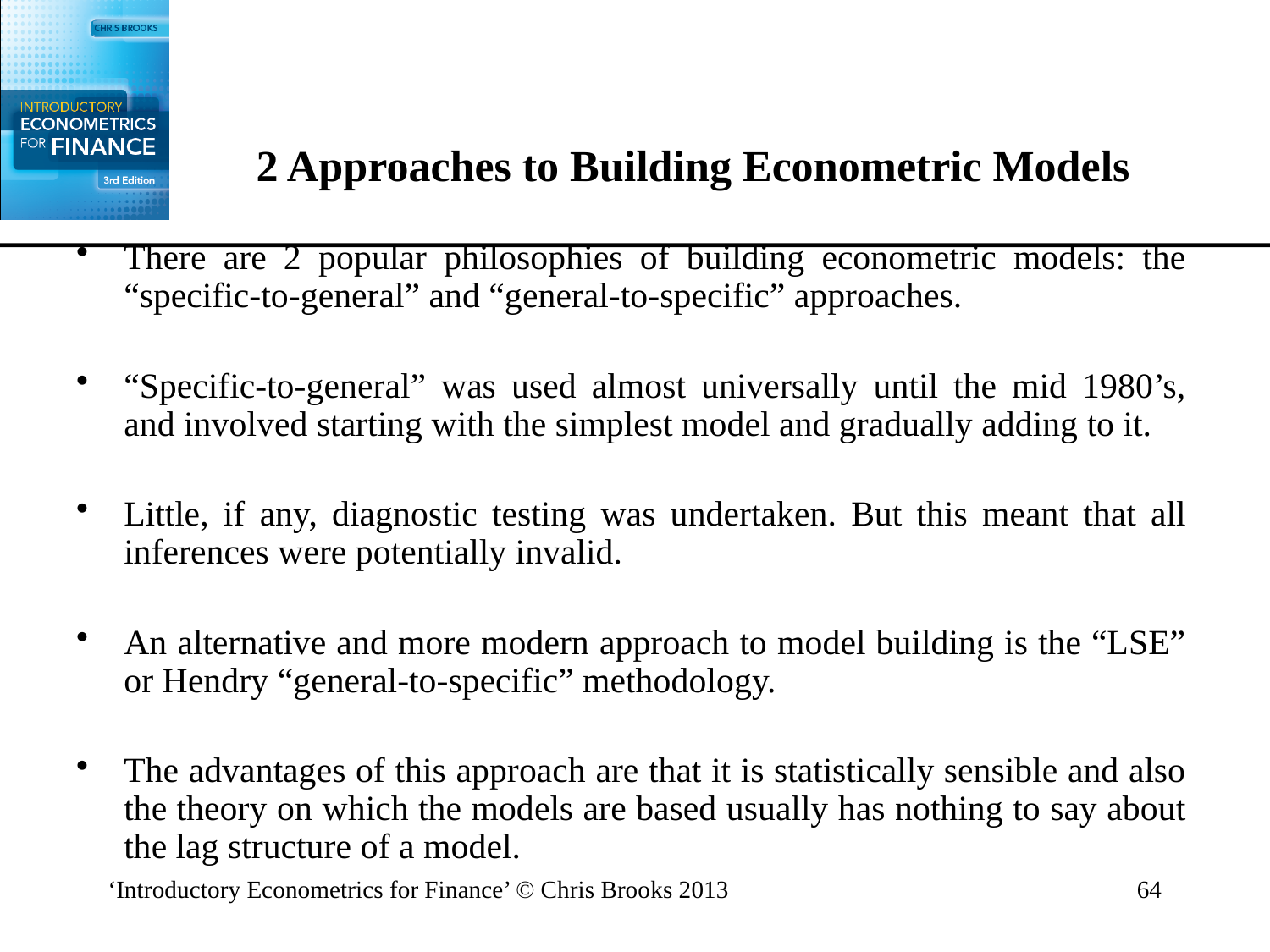

# 2 Approaches to Building Econometric Models
There are 2 popular philosophies of building econometric models: the “specific-to-general” and “general-to-specific” approaches.

“Specific-to-general” was used almost universally until the mid 1980’s, and involved starting with the simplest model and gradually adding to it.

Little, if any, diagnostic testing was undertaken. But this meant that all inferences were potentially invalid.

An alternative and more modern approach to model building is the “LSE” or Hendry “general-to-specific” methodology.

The advantages of this approach are that it is statistically sensible and also the theory on which the models are based usually has nothing to say about the lag structure of a model.
‘Introductory Econometrics for Finance’ © Chris Brooks 2013
64